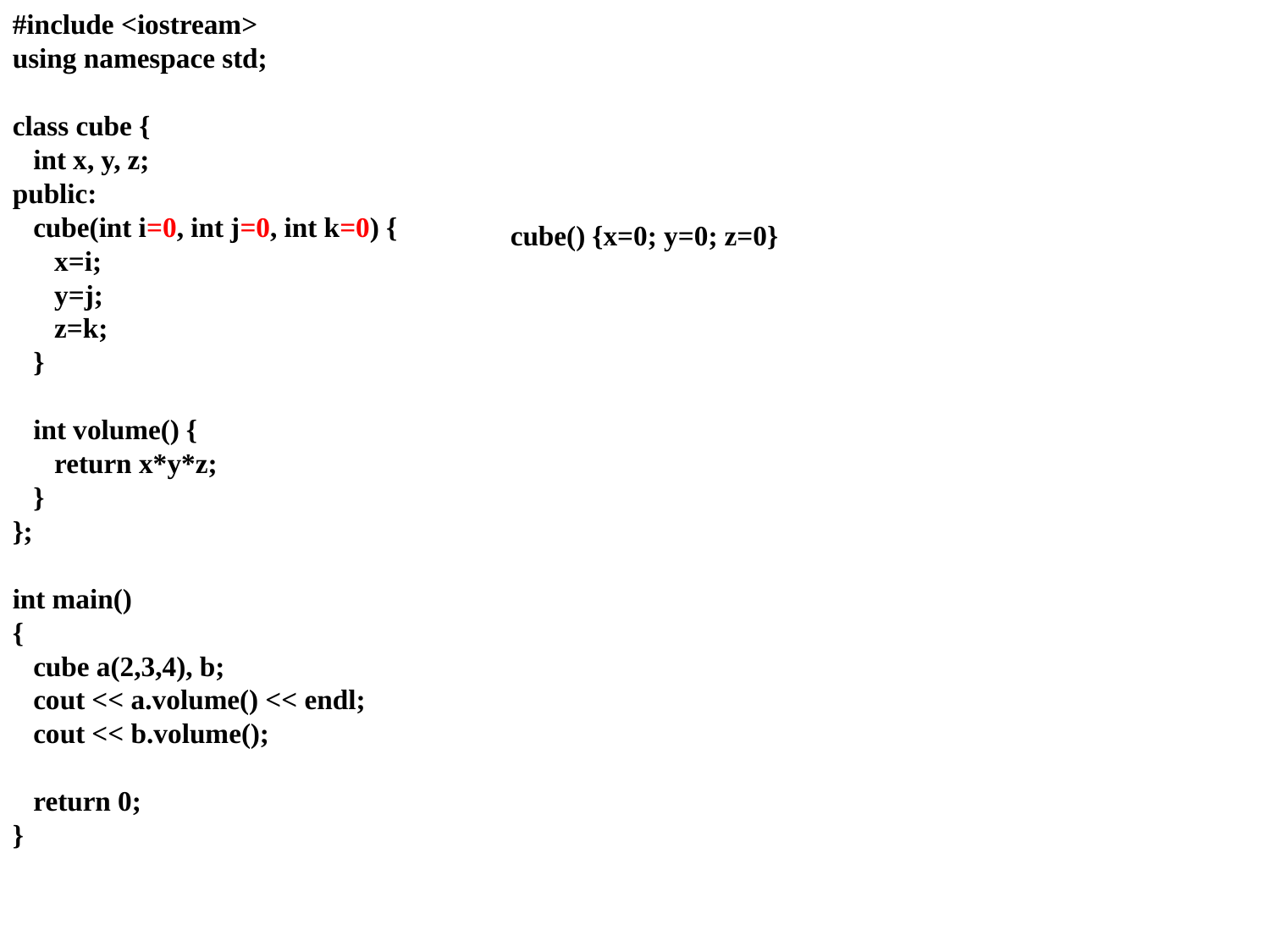

#include <iostream>
using namespace std;

class cube {
   int x, y, z;
public:
   cube(int i=0, int j=0, int k=0) {
      x=i;
      y=j;
      z=k;
   }

   int volume() {
      return x*y*z;
   }
};

int main()
{
   cube a(2,3,4), b;
   cout << a.volume() << endl;
   cout << b.volume();

   return 0;
}
cube() {x=0; y=0; z=0}